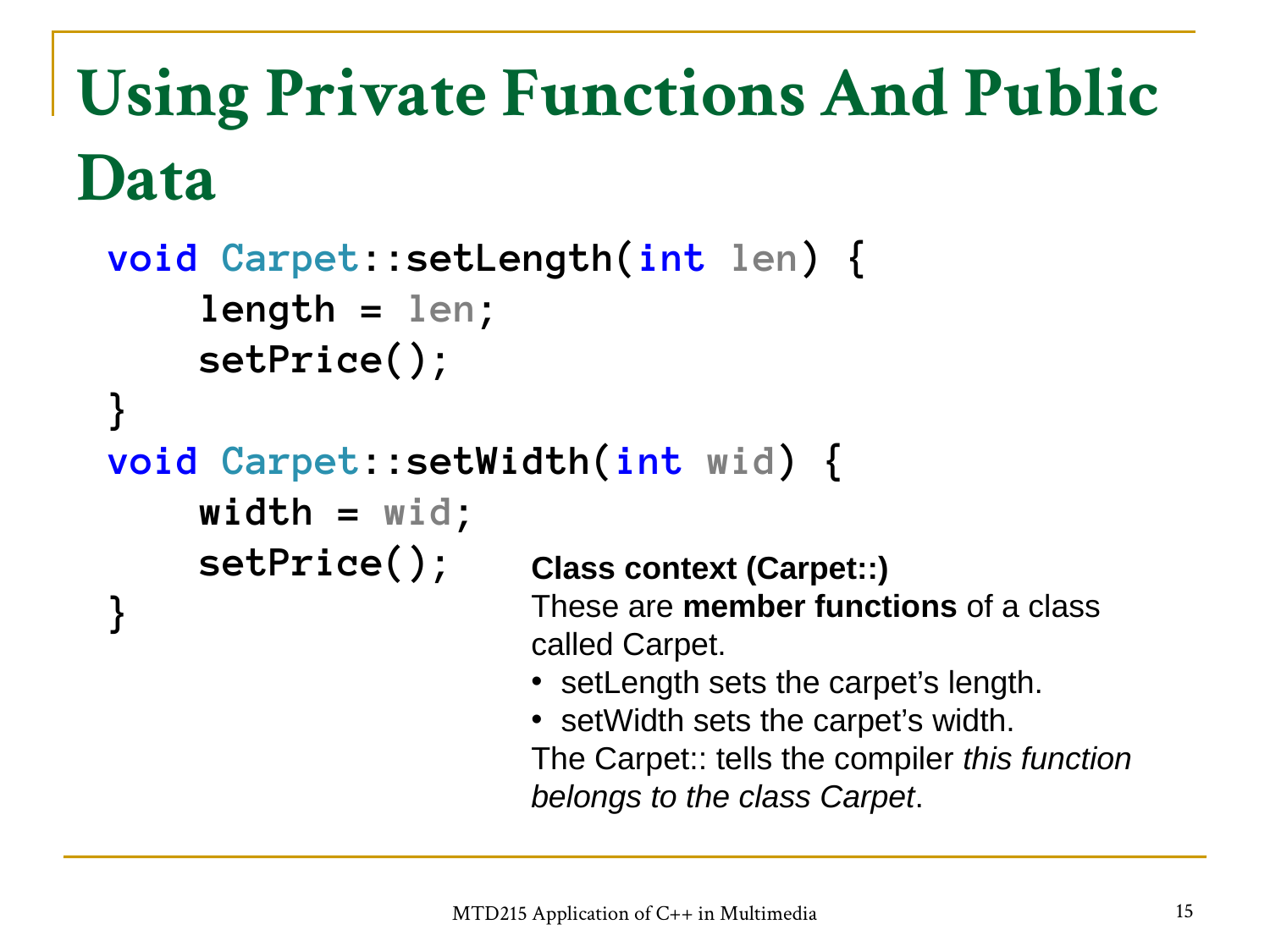

# Using Private Functions And Public Data
void Carpet::setLength(int len) {
    length = len;
    setPrice();
}
void Carpet::setWidth(int wid) {
    width = wid;
    setPrice();
}
Class context (Carpet::)
These are member functions of a class called Carpet.
setLength sets the carpet’s length.
setWidth sets the carpet’s width.
The Carpet:: tells the compiler this function belongs to the class Carpet.
15
MTD215 Application of C++ in Multimedia